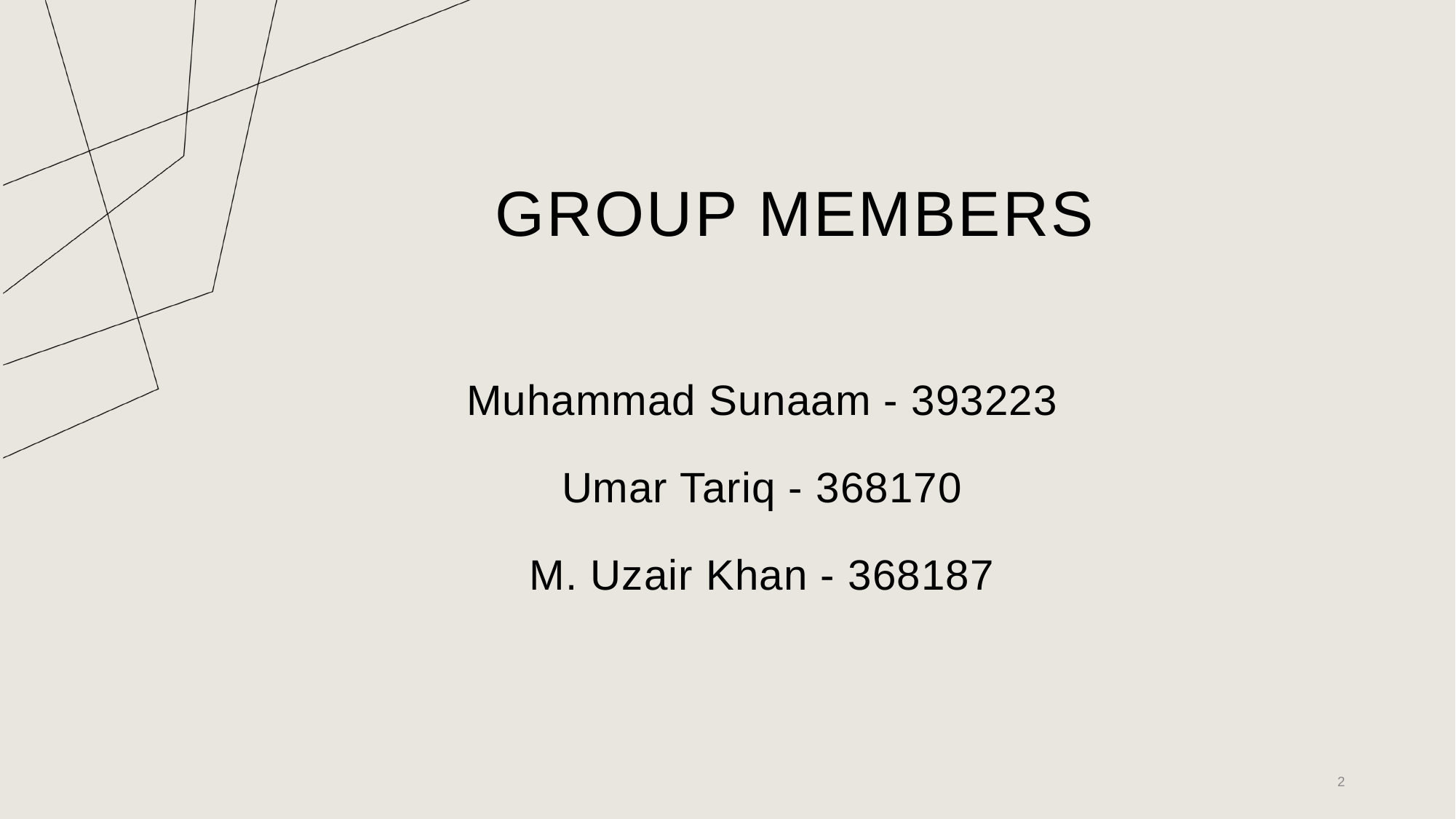

# Group Members
Muhammad Sunaam - 393223
Umar Tariq - 368170
M. Uzair Khan - 368187
2